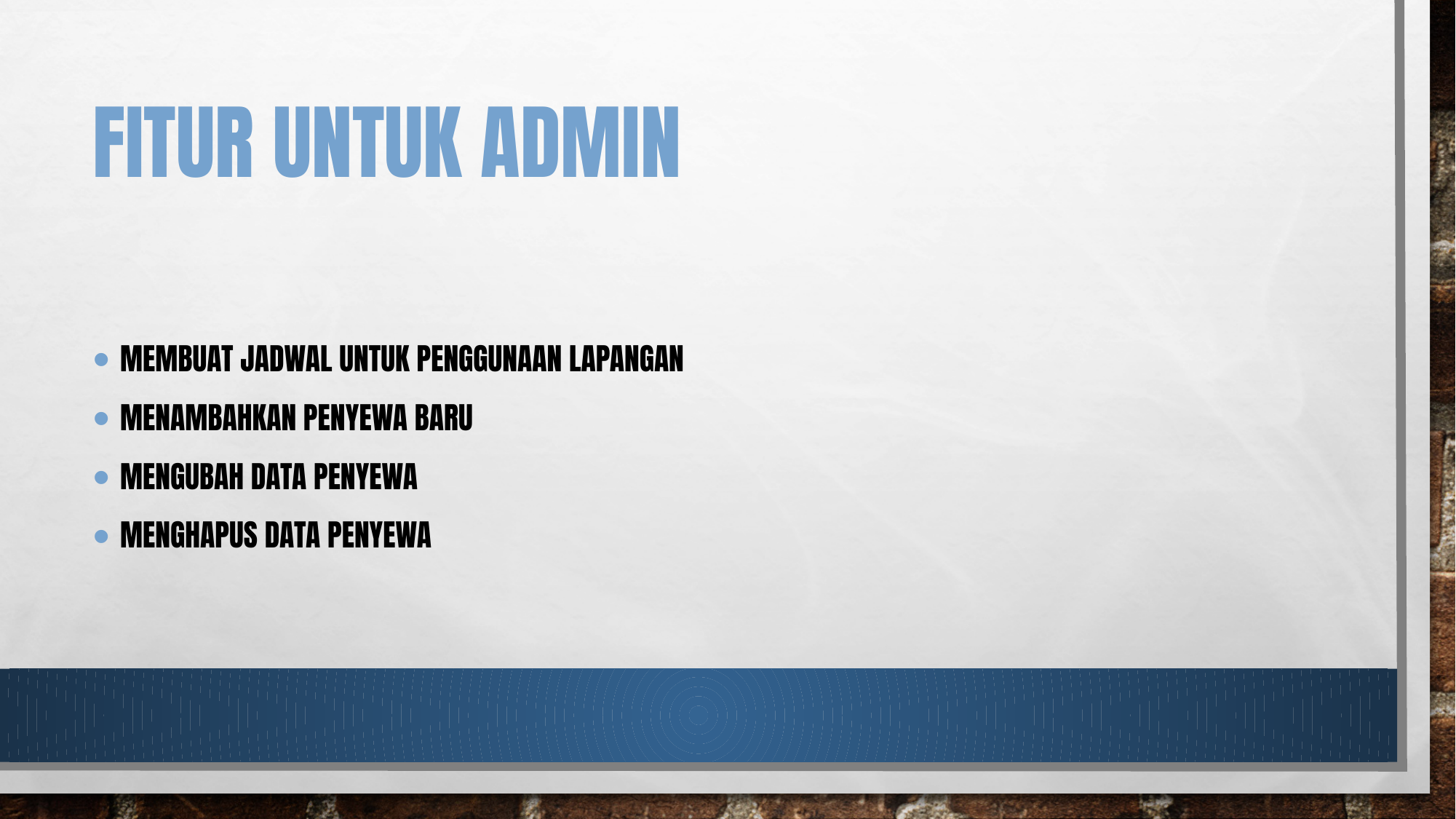

# Fitur untuk admin
Membuat jadwal untuk penggunaan lapangan
Menambahkan penyewa baru
Mengubah data penyewa
Menghapus data penyewa